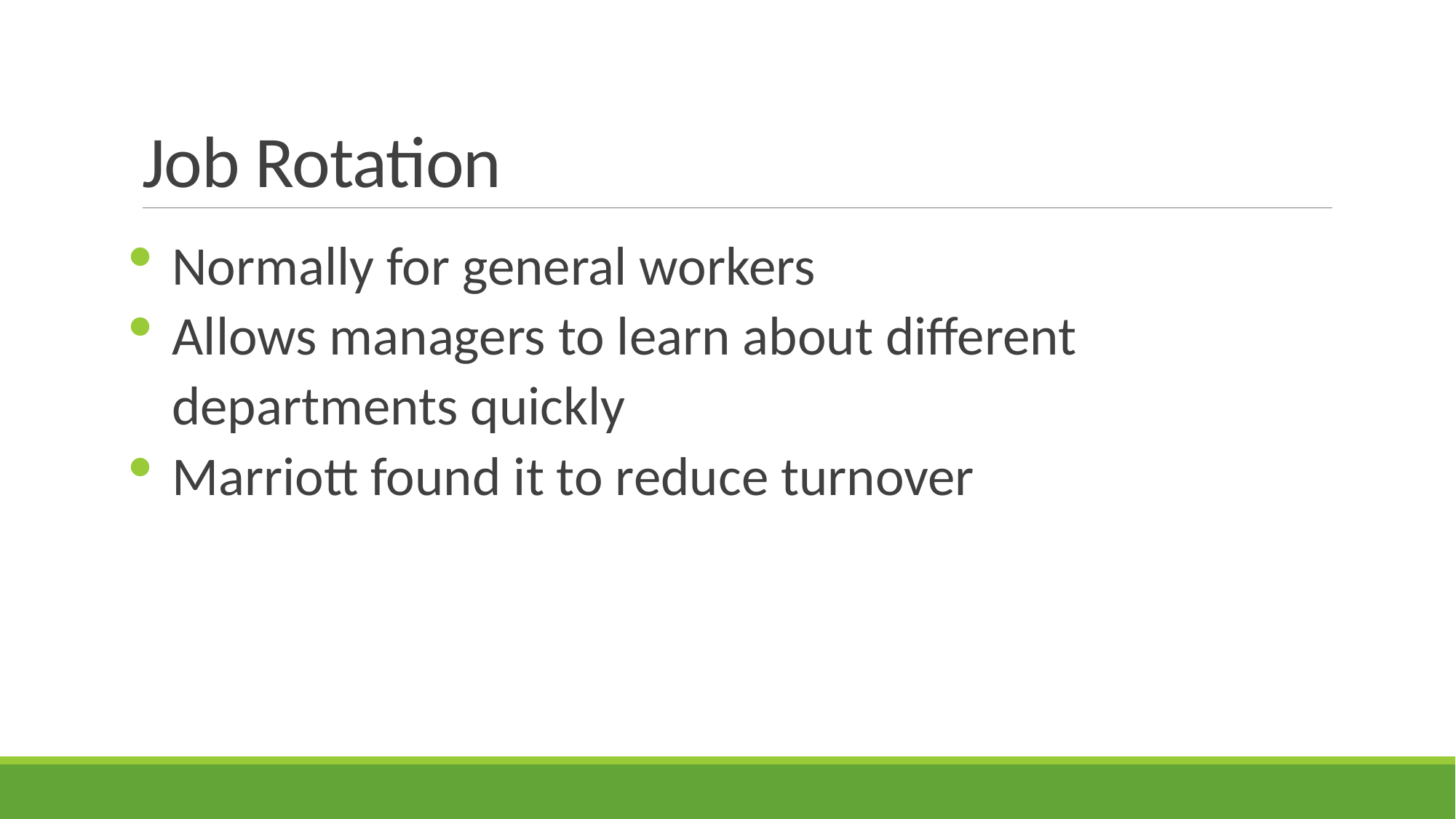

# Job Rotation
Normally for general workers
Allows managers to learn about different departments quickly
Marriott found it to reduce turnover